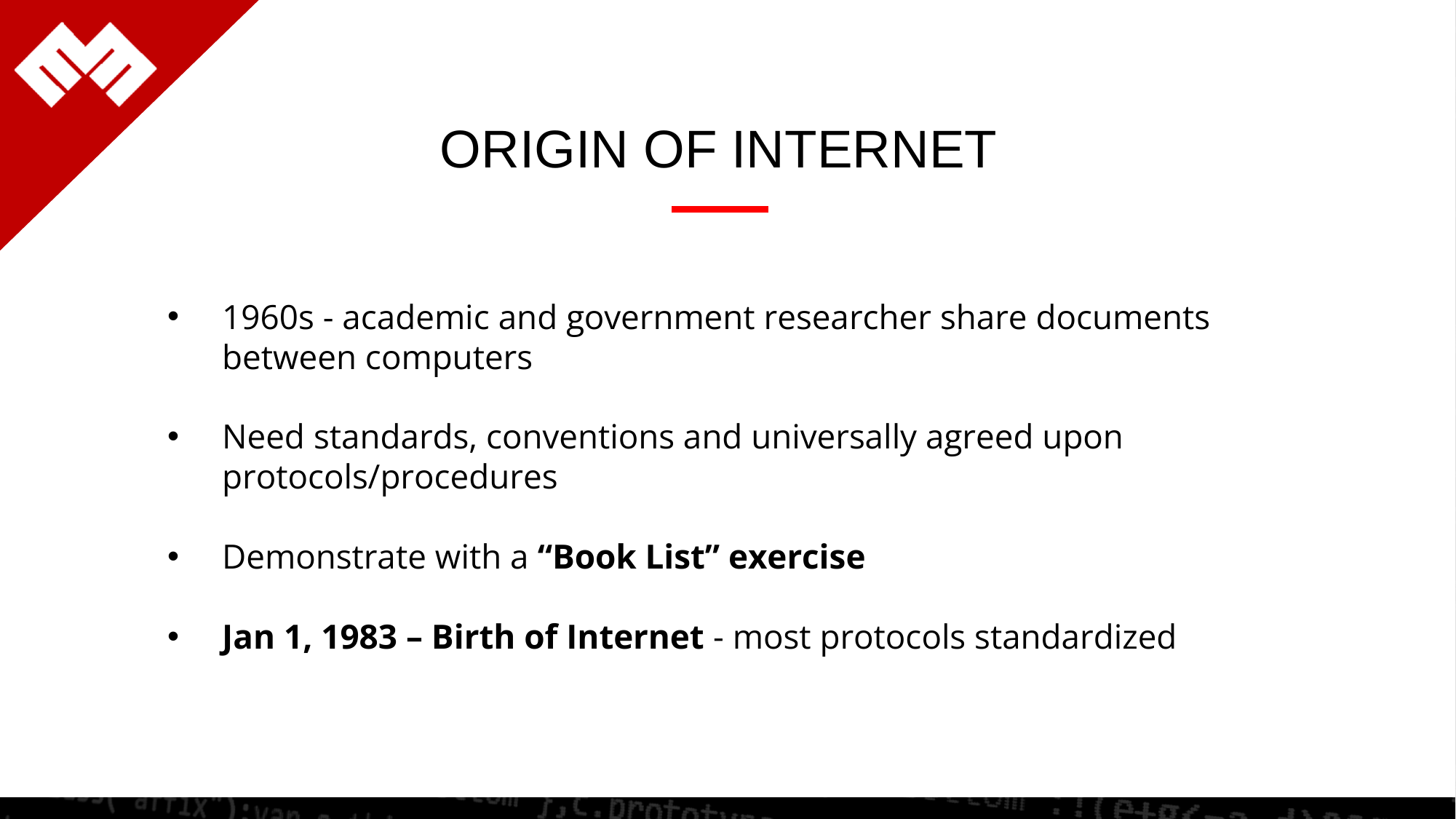

ORIGIN OF INTERNET

1960s - academic and government researcher share documents between computers

Need standards, conventions and universally agreed upon protocols/procedures

Demonstrate with a “Book List” exercise

Jan 1, 1983 – Birth of Internet - most protocols standardized